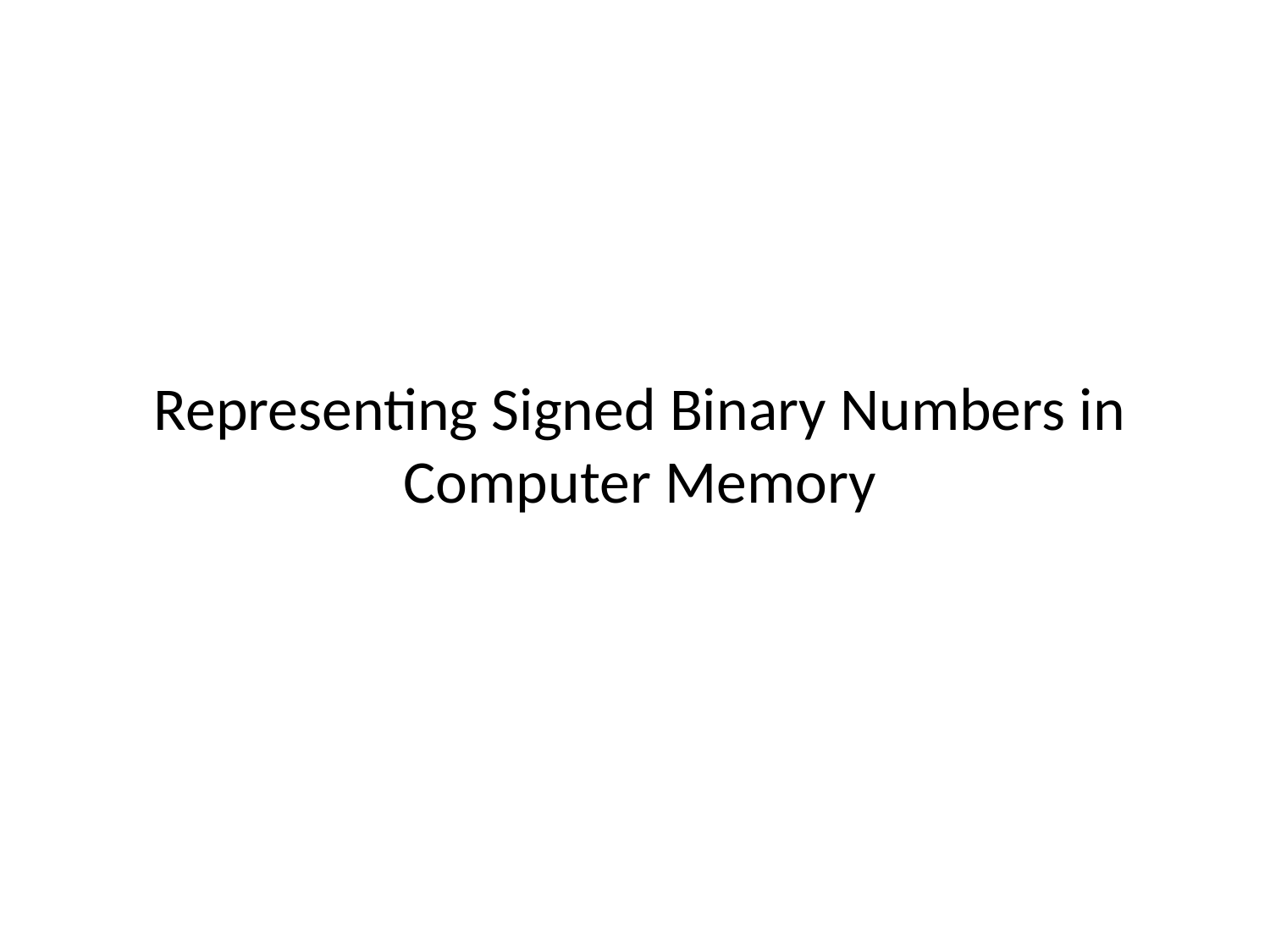

# Representing Signed Binary Numbers in Computer Memory